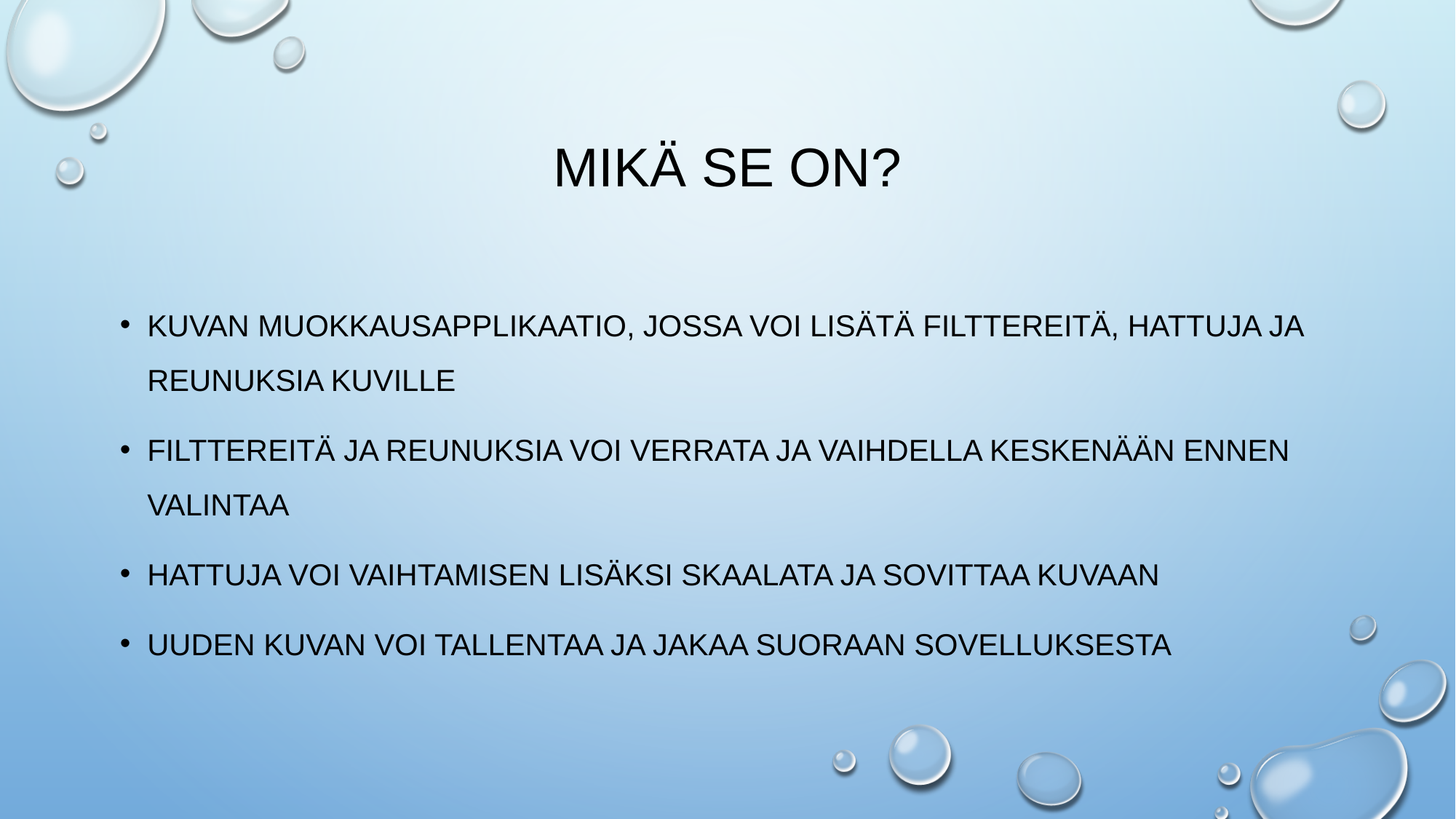

# MIKÄ SE ON?
KUVAN MUOKKAUSAPPLIKAATIO, JOSSA VOI LISÄTÄ FILTTEREITÄ, HATTUJA JA REUNUKSIA KUVILLE
FILTTEREITÄ JA REUNUKSIA VOI VERRATA JA VAIHDELLA KESKENÄÄN ENNEN VALINTAA
HATTUJA VOI VAIHTAMISEN LISÄKSI SKAALATA JA SOVITTAA KUVAAN
UUDEN KUVAN VOI TALLENTAA JA JAKAA SUORAAN SOVELLUKSESTA